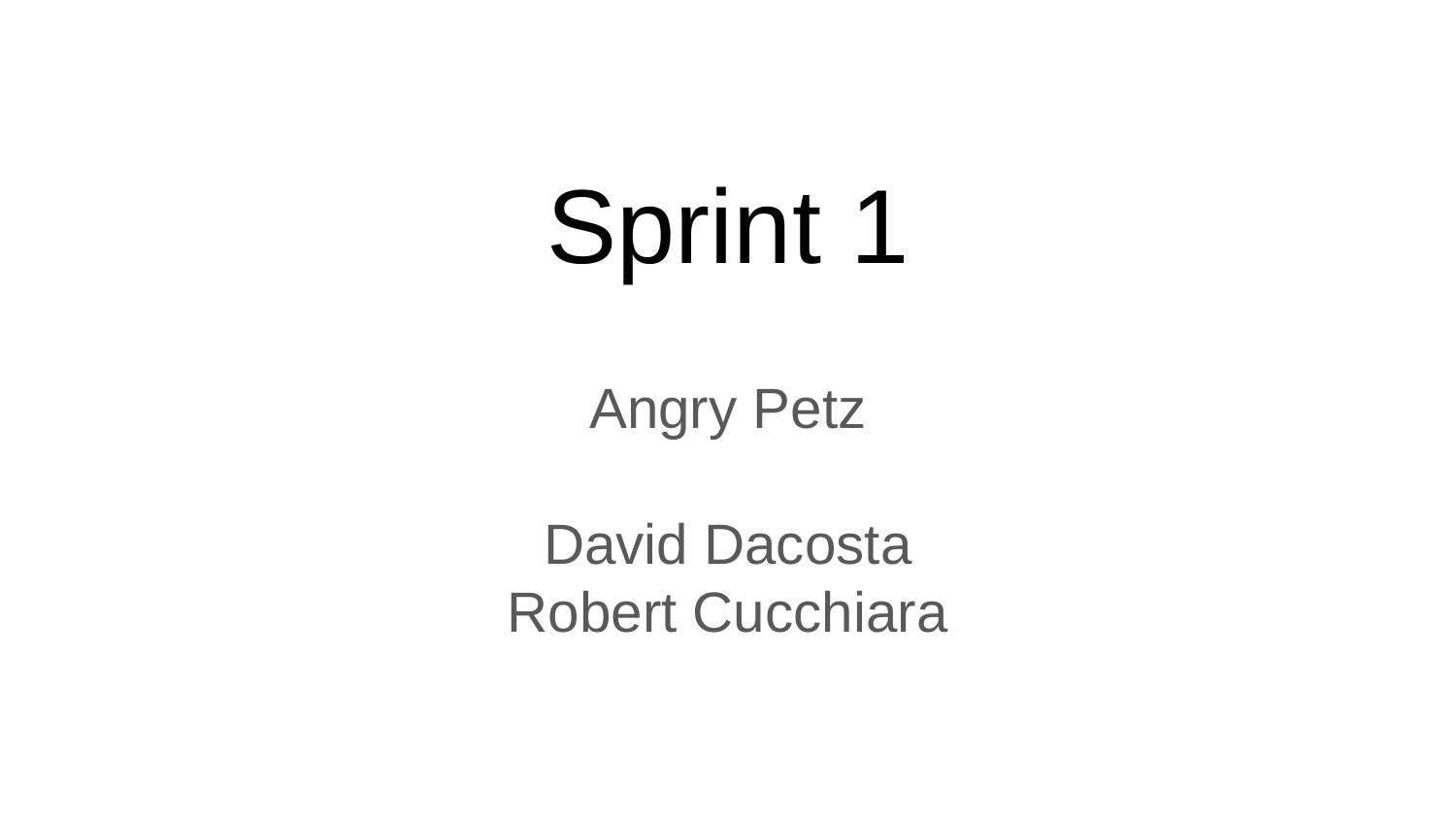

# Sprint 1
Angry Petz

David Dacosta
Robert Cucchiara